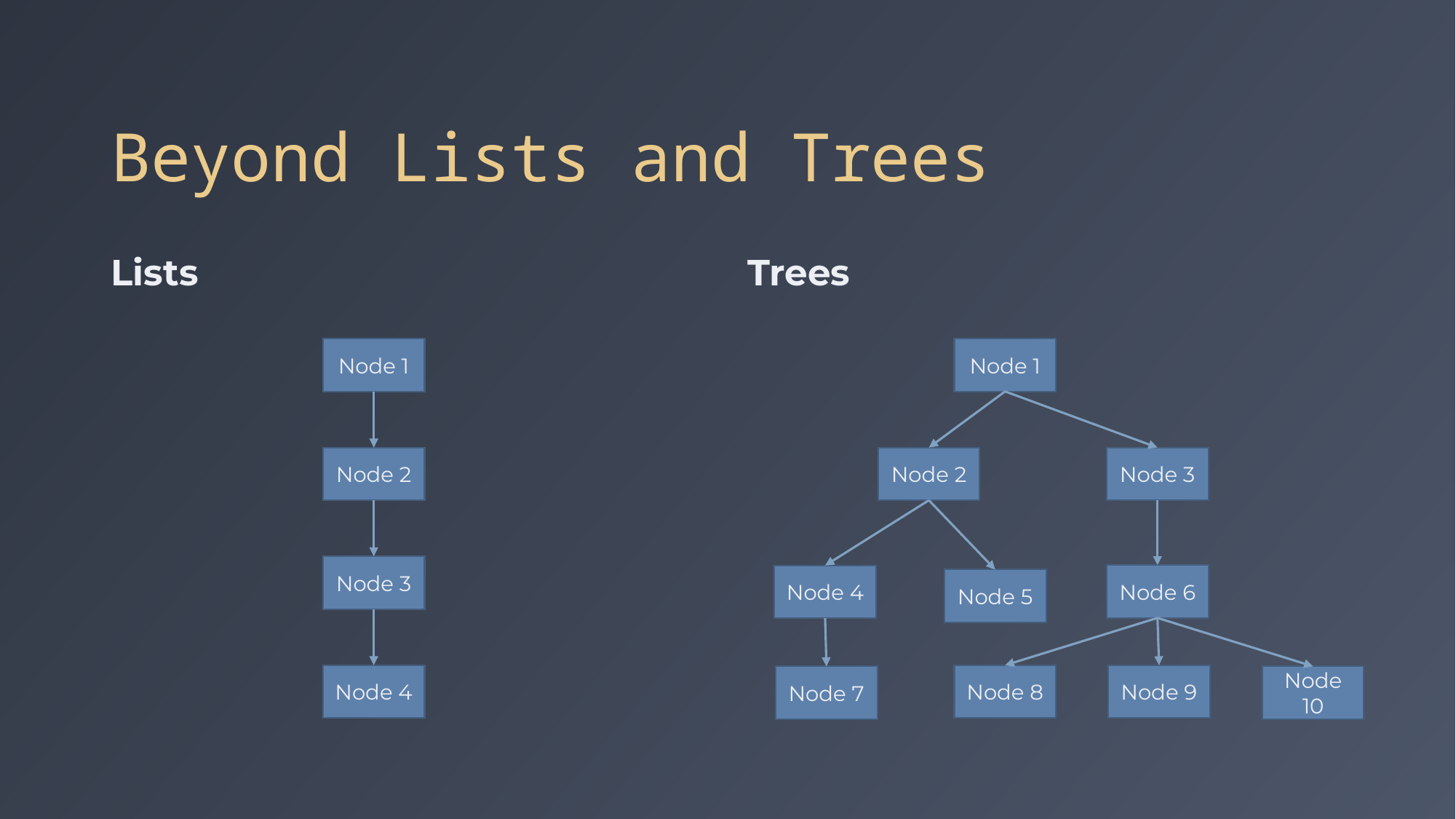

# Beyond Lists and Trees
Lists
Trees
Node 1
Node 1
Node 2
Node 2
Node 3
Node 3
Node 6
Node 4
Node 5
Node 4
Node 8
Node 9
Node 7
Node 10